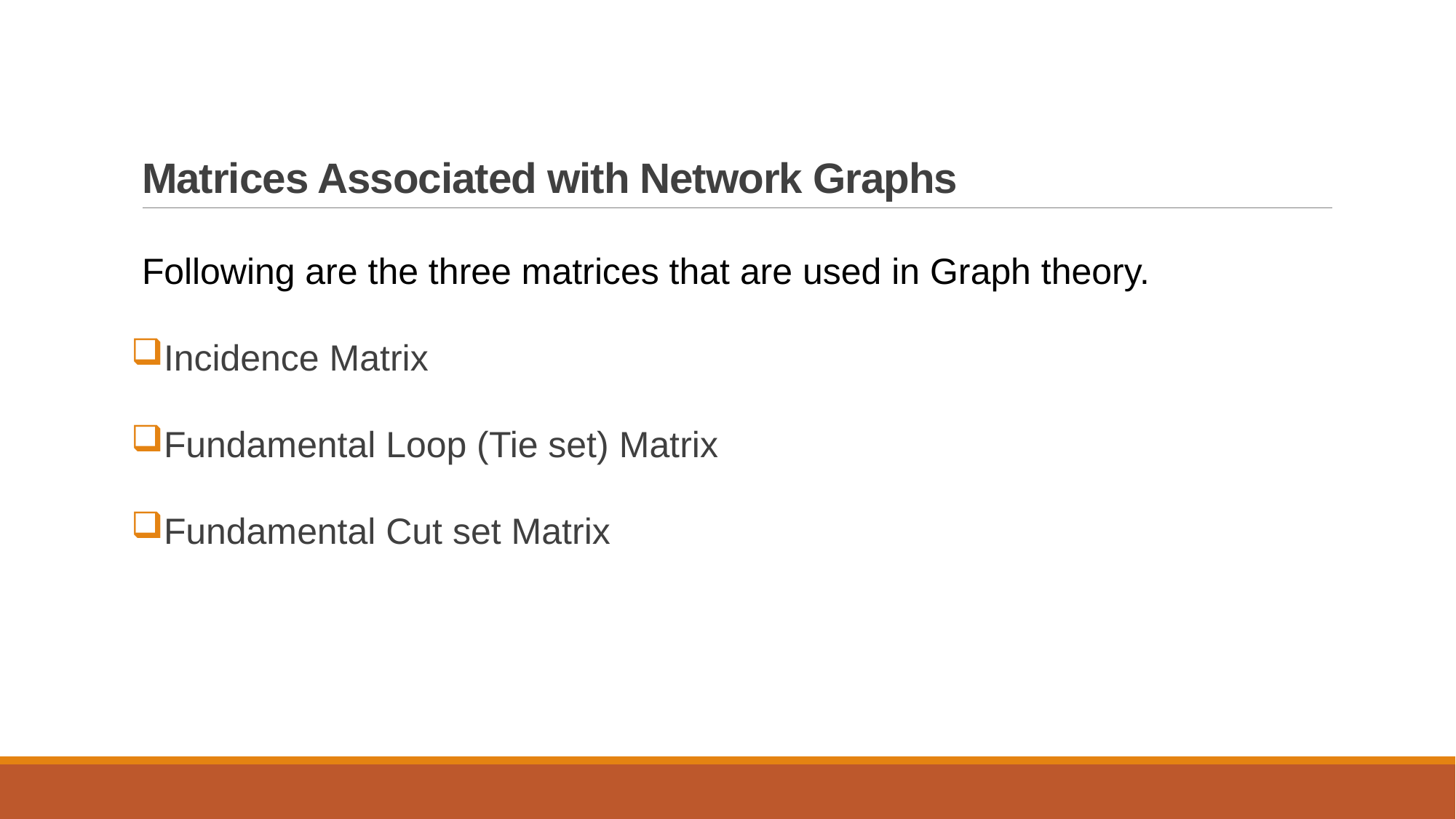

# Matrices Associated with Network Graphs
Following are the three matrices that are used in Graph theory.
Incidence Matrix
Fundamental Loop (Tie set) Matrix
Fundamental Cut set Matrix